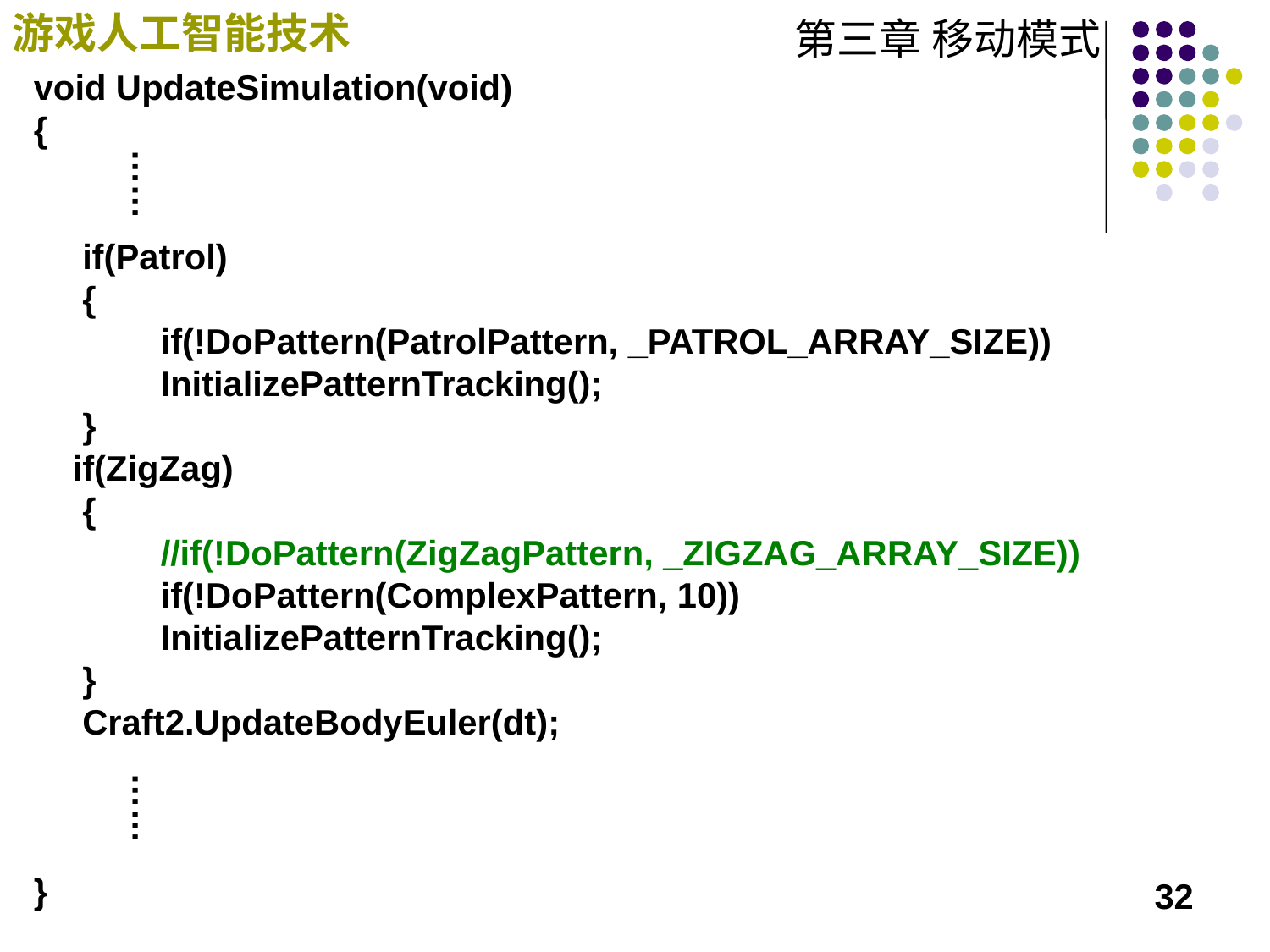

void UpdateSimulation(void)
{

     if(Patrol)
     {
	if(!DoPattern(PatrolPattern, _PATROL_ARRAY_SIZE))
	InitializePatternTracking();
     }
    if(ZigZag)
     {
	//if(!DoPattern(ZigZagPattern, _ZIGZAG_ARRAY_SIZE))
	if(!DoPattern(ComplexPattern, 10))
	InitializePatternTracking();
     }
     Craft2.UpdateBodyEuler(dt);

}
 ……
 ……
32